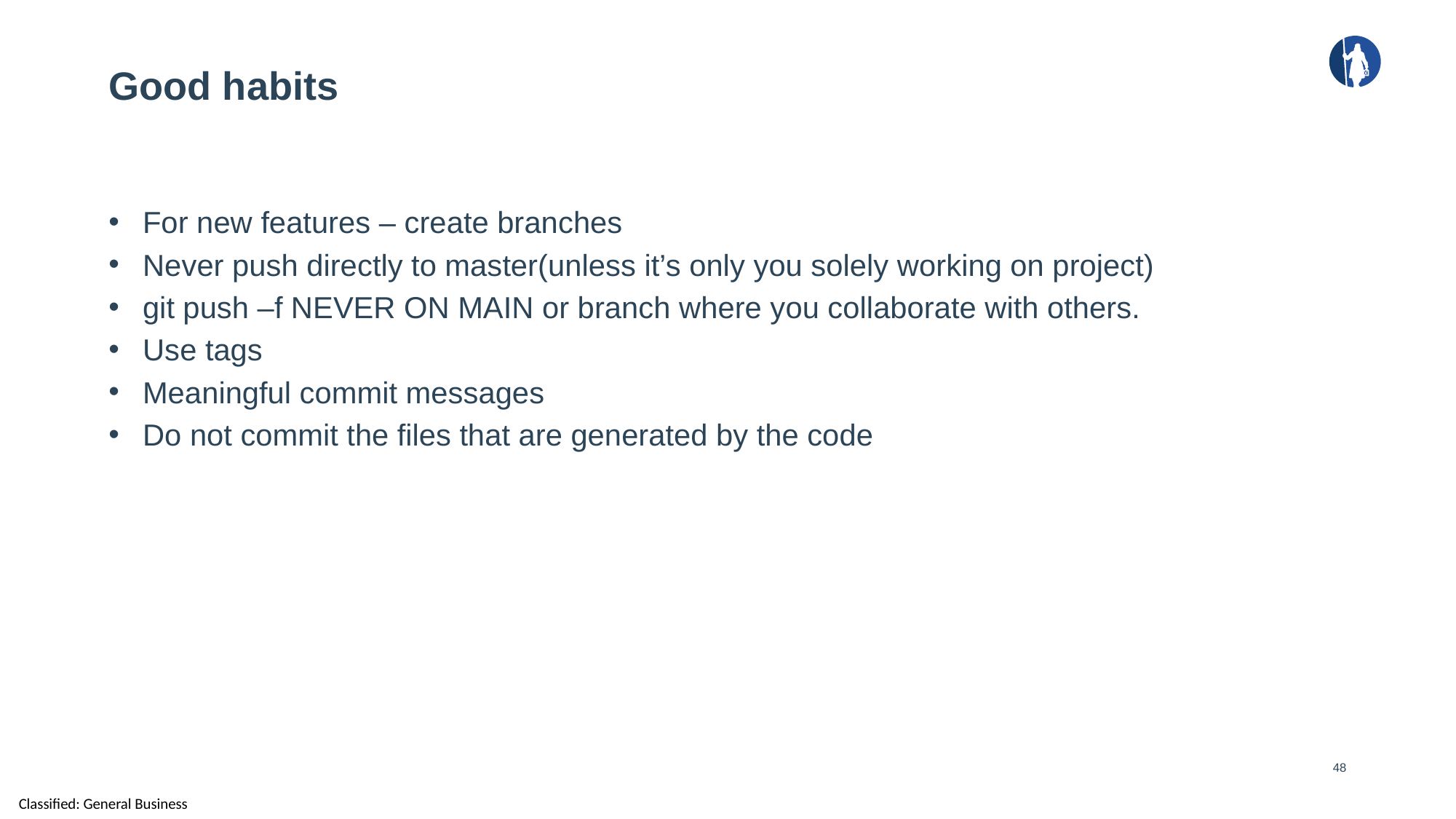

# Good habits
For new features – create branches
Never push directly to master(unless it’s only you solely working on project)
git push –f NEVER ON MAIN or branch where you collaborate with others.
Use tags
Meaningful commit messages
Do not commit the files that are generated by the code
48